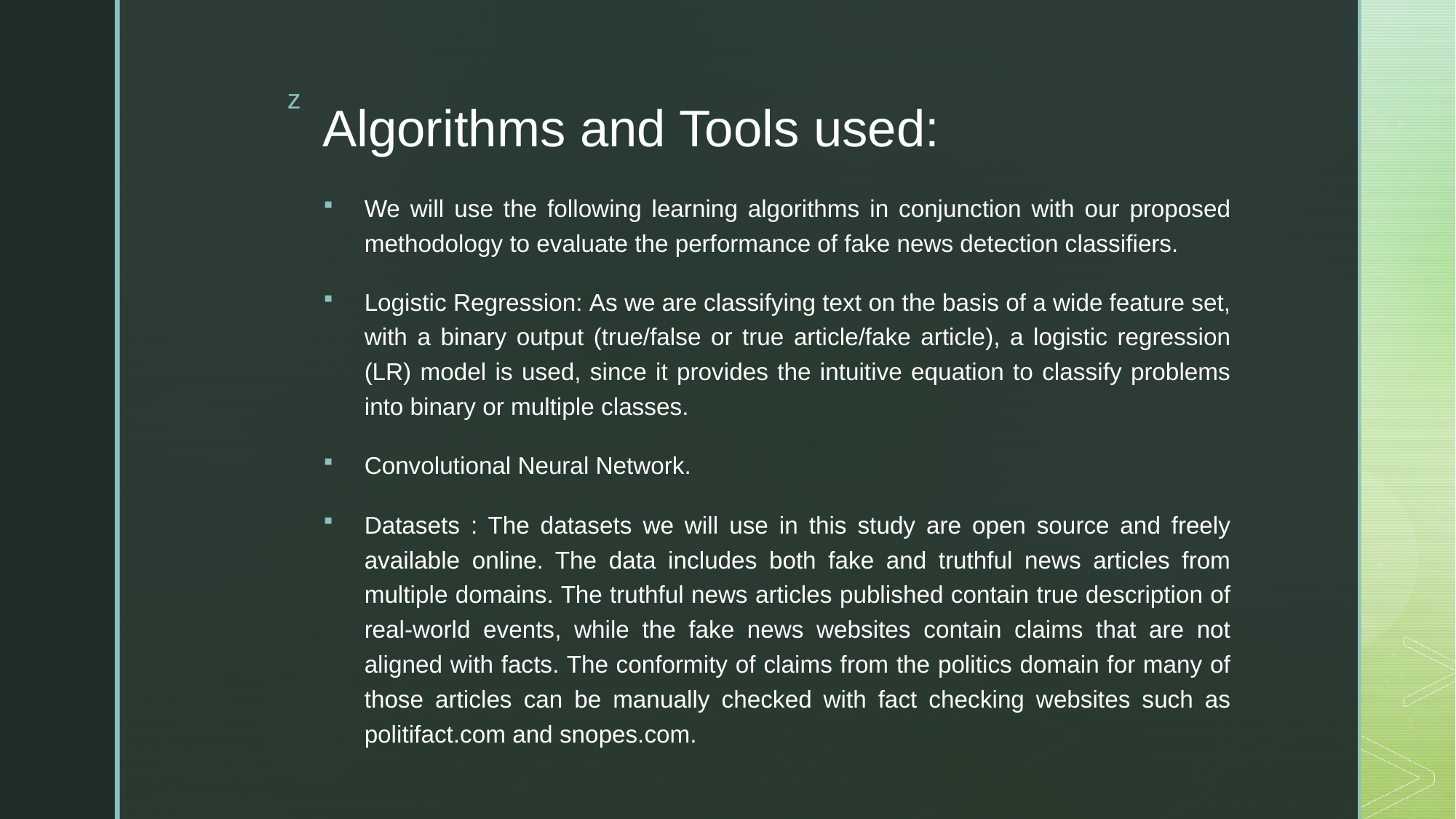

# Algorithms and Tools used:
We will use the following learning algorithms in conjunction with our proposed methodology to evaluate the performance of fake news detection classifiers.
Logistic Regression: As we are classifying text on the basis of a wide feature set, with a binary output (true/false or true article/fake article), a logistic regression (LR) model is used, since it provides the intuitive equation to classify problems into binary or multiple classes.
Convolutional Neural Network.
Datasets : The datasets we will use in this study are open source and freely available online. The data includes both fake and truthful news articles from multiple domains. The truthful news articles published contain true description of real-world events, while the fake news websites contain claims that are not aligned with facts. The conformity of claims from the politics domain for many of those articles can be manually checked with fact checking websites such as politifact.com and snopes.com.